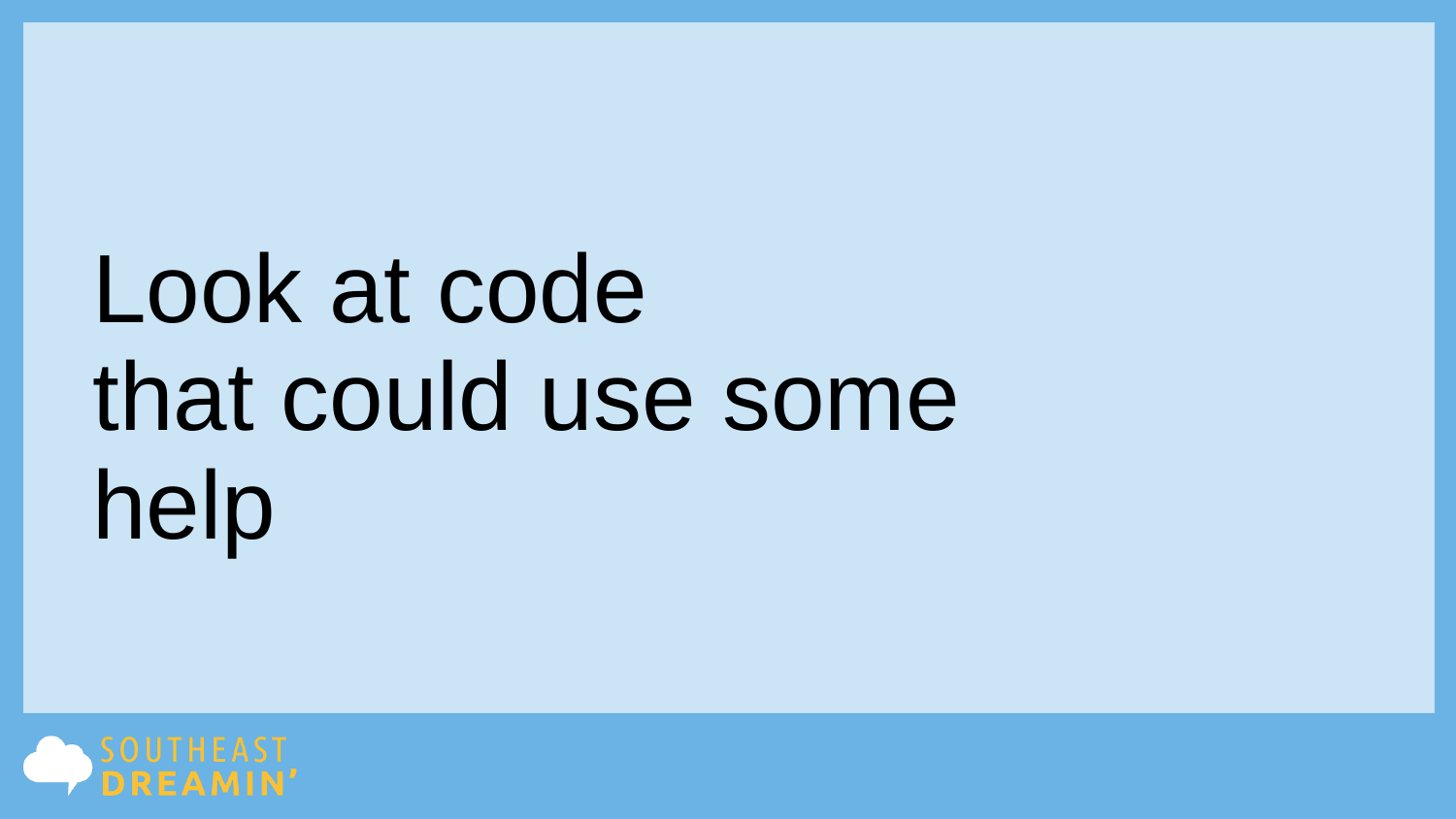

# Look at code
that could use some help